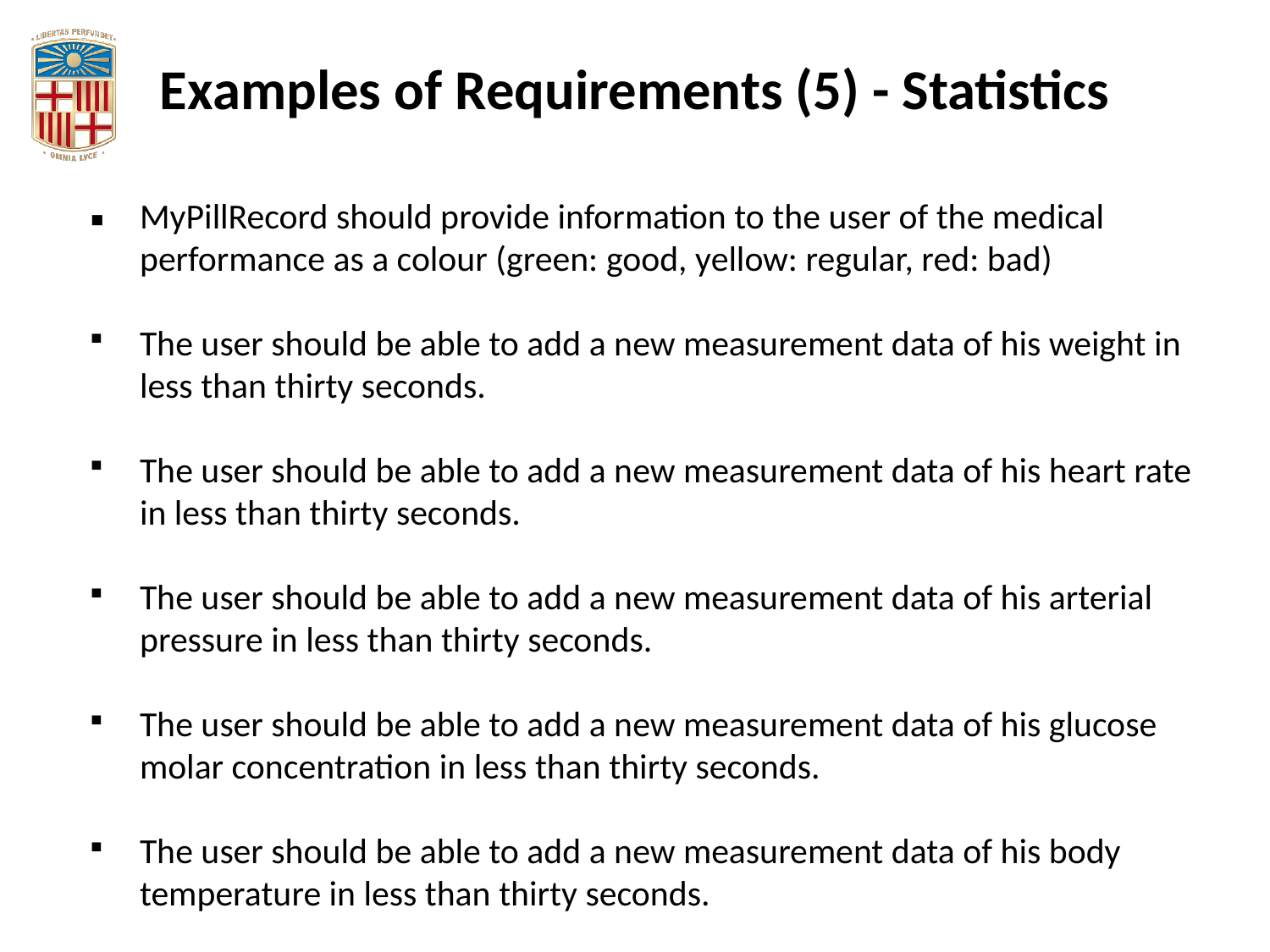

Examples of Requirements (5) - Statistics
MyPillRecord should provide information to the user of the medical performance as a colour (green: good, yellow: regular, red: bad)

The user should be able to add a new measurement data of his weight in less than thirty seconds.

The user should be able to add a new measurement data of his heart rate in less than thirty seconds.

The user should be able to add a new measurement data of his arterial pressure in less than thirty seconds.

The user should be able to add a new measurement data of his glucose molar concentration in less than thirty seconds.

The user should be able to add a new measurement data of his body temperature in less than thirty seconds.